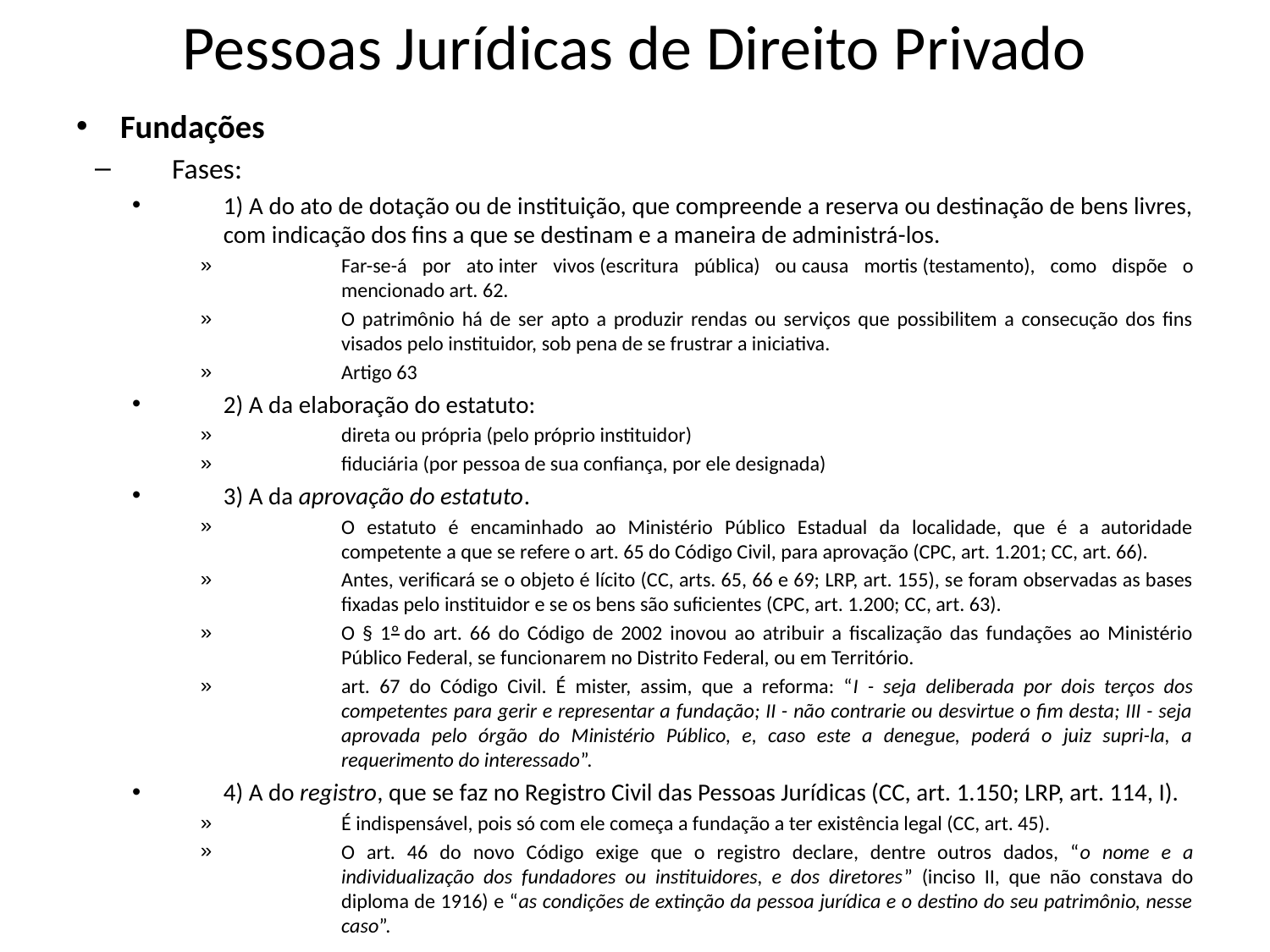

# Pessoas Jurídicas de Direito Privado
Fundações
Fases:
1) A do ato de dotação ou de instituição, que compreende a reserva ou destinação de bens livres, com indicação dos fins a que se destinam e a maneira de administrá-los.
Far-se-á por ato inter vivos (escritura pública) ou causa mortis (testamento), como dispõe o mencionado art. 62.
O patrimônio há de ser apto a produzir rendas ou serviços que possibilitem a consecução dos fins visados pelo instituidor, sob pena de se frustrar a iniciativa.
Artigo 63
2) A da elaboração do estatuto:
direta ou própria (pelo próprio instituidor)
fiduciária (por pessoa de sua confiança, por ele designada)
3) A da aprovação do estatuto.
O estatuto é encaminhado ao Ministério Público Estadual da localidade, que é a autoridade competente a que se refere o art. 65 do Código Civil, para aprovação (CPC, art. 1.201; CC, art. 66).
Antes, verificará se o objeto é lícito (CC, arts. 65, 66 e 69; LRP, art. 155), se foram observadas as bases fixadas pelo instituidor e se os bens são suficientes (CPC, art. 1.200; CC, art. 63).
O § 1º do art. 66 do Código de 2002 inovou ao atribuir a fiscalização das fundações ao Ministério Público Federal, se funcionarem no Distrito Federal, ou em Território.
art. 67 do Código Civil. É mister, assim, que a reforma: “I - seja deliberada por dois terços dos competentes para gerir e representar a fundação; II - não contrarie ou desvirtue o fim desta; III - seja aprovada pelo órgão do Ministério Público, e, caso este a denegue, poderá o juiz supri-la, a requerimento do interessado”.
4) A do registro, que se faz no Registro Civil das Pessoas Jurídicas (CC, art. 1.150; LRP, art. 114, I).
É indispensável, pois só com ele começa a fundação a ter existência legal (CC, art. 45).
O art. 46 do novo Código exige que o registro declare, dentre outros dados, “o nome e a individualização dos fundadores ou instituidores, e dos diretores” (inciso II, que não constava do diploma de 1916) e “as condições de extinção da pessoa jurídica e o destino do seu patrimônio, nesse caso”.